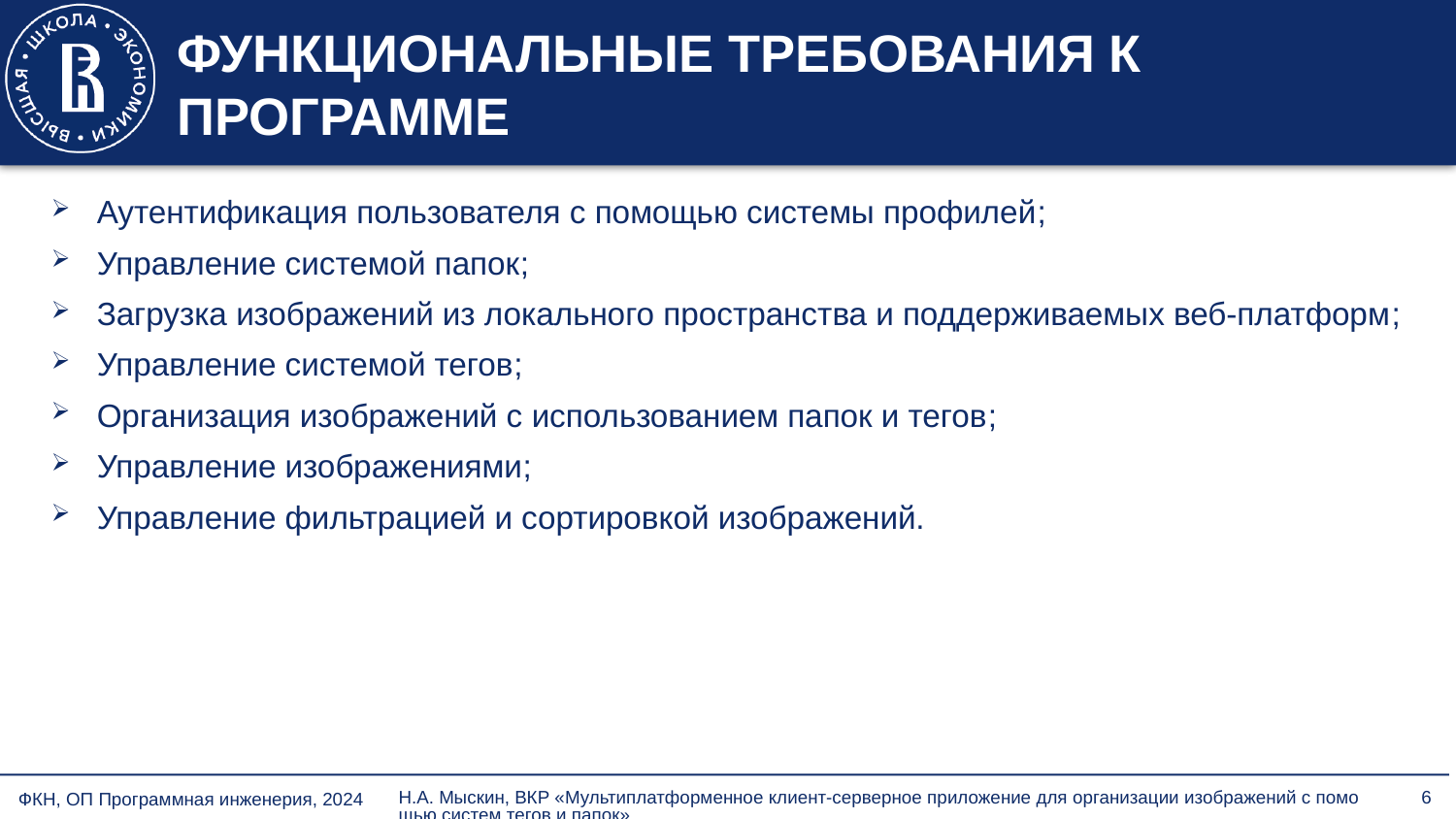

# ФУНКЦИОНАЛЬНЫЕ ТРЕБОВАНИЯ К ПРОГРАММЕ
Аутентификация пользователя с помощью системы профилей;
Управление системой папок;
Загрузка изображений из локального пространства и поддерживаемых веб-платформ;
Управление системой тегов;
Организация изображений с использованием папок и тегов;
Управление изображениями;
Управление фильтрацией и сортировкой изображений.
6
Н.А. Мыскин, ВКР «Мультиплатформенное клиент-серверное приложение для организации изображений с помощью систем тегов и папок»